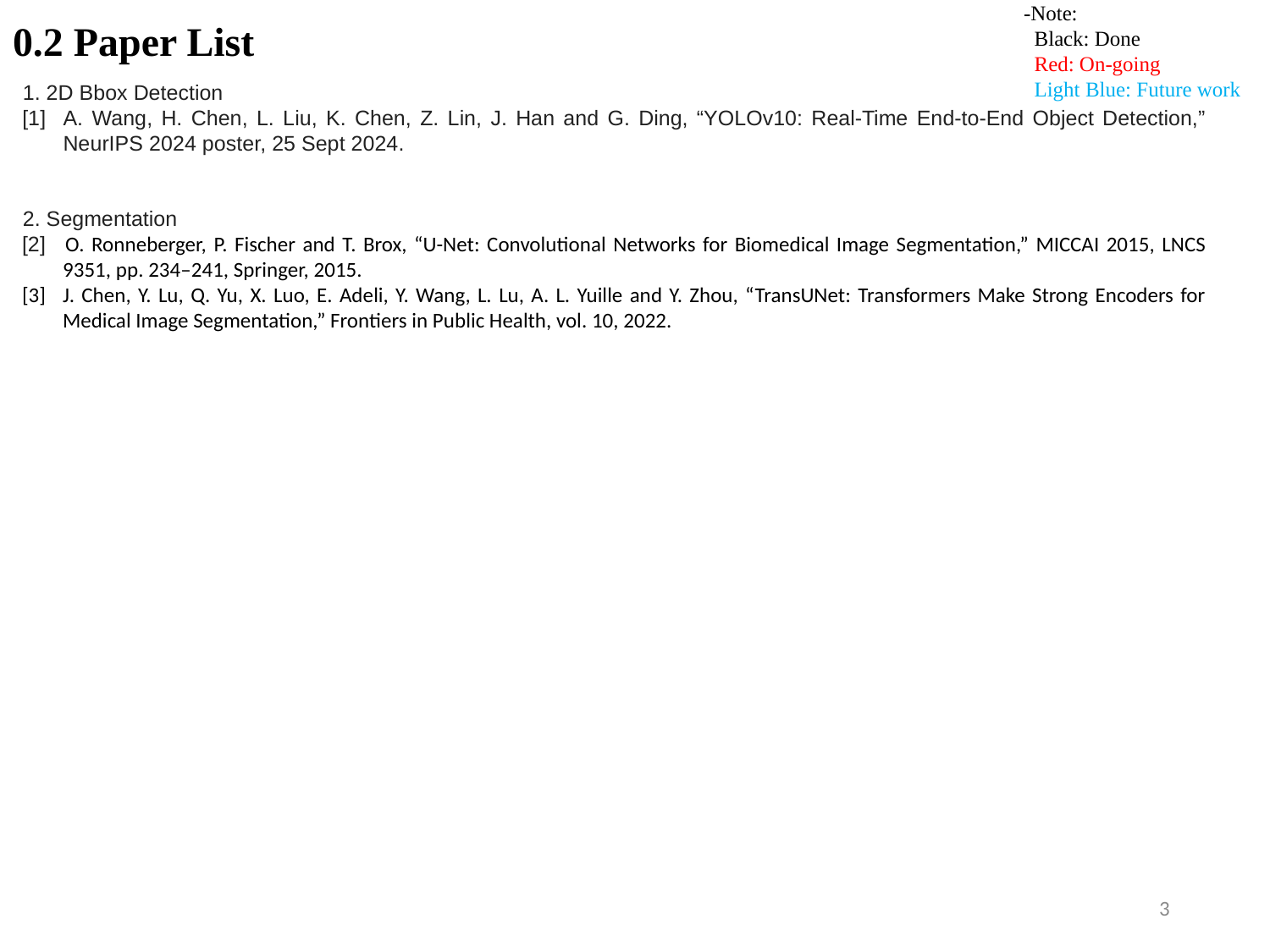

0.2 Paper List
-Note:
  Black: Done
  Red: On-going
  Light Blue: Future work
1. 2D Bbox Detection
[1]	A. Wang, H. Chen, L. Liu, K. Chen, Z. Lin, J. Han and G. Ding, “YOLOv10: Real-Time End-to-End Object Detection,” NeurIPS 2024 poster, 25 Sept 2024.

2. Segmentation
[2] 	O. Ronneberger, P. Fischer and T. Brox, “U-Net: Convolutional Networks for Biomedical Image Segmentation,” MICCAI 2015, LNCS 9351, pp. 234–241, Springer, 2015.
[3]	J. Chen, Y. Lu, Q. Yu, X. Luo, E. Adeli, Y. Wang, L. Lu, A. L. Yuille and Y. Zhou, “TransUNet: Transformers Make Strong Encoders for Medical Image Segmentation,” Frontiers in Public Health, vol. 10, 2022.
3